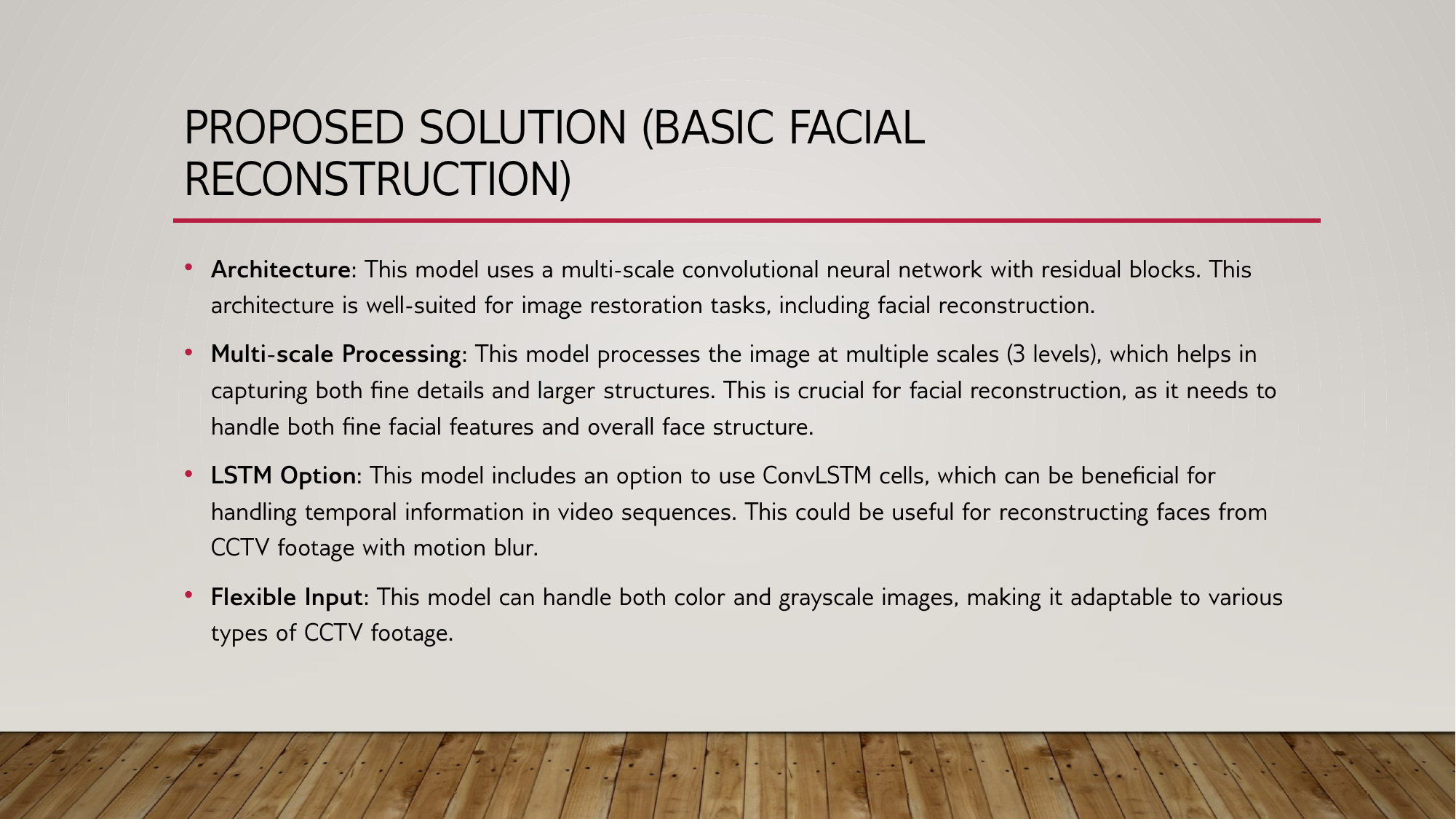

# Proposed Solution (Basic Facial Reconstruction)
Architecture: This model uses a multi-scale convolutional neural network with residual blocks. This architecture is well-suited for image restoration tasks, including facial reconstruction.
Multi-scale Processing: This model processes the image at multiple scales (3 levels), which helps in capturing both fine details and larger structures. This is crucial for facial reconstruction, as it needs to handle both fine facial features and overall face structure.
LSTM Option: This model includes an option to use ConvLSTM cells, which can be beneficial for handling temporal information in video sequences. This could be useful for reconstructing faces from CCTV footage with motion blur.
Flexible Input: This model can handle both color and grayscale images, making it adaptable to various types of CCTV footage.